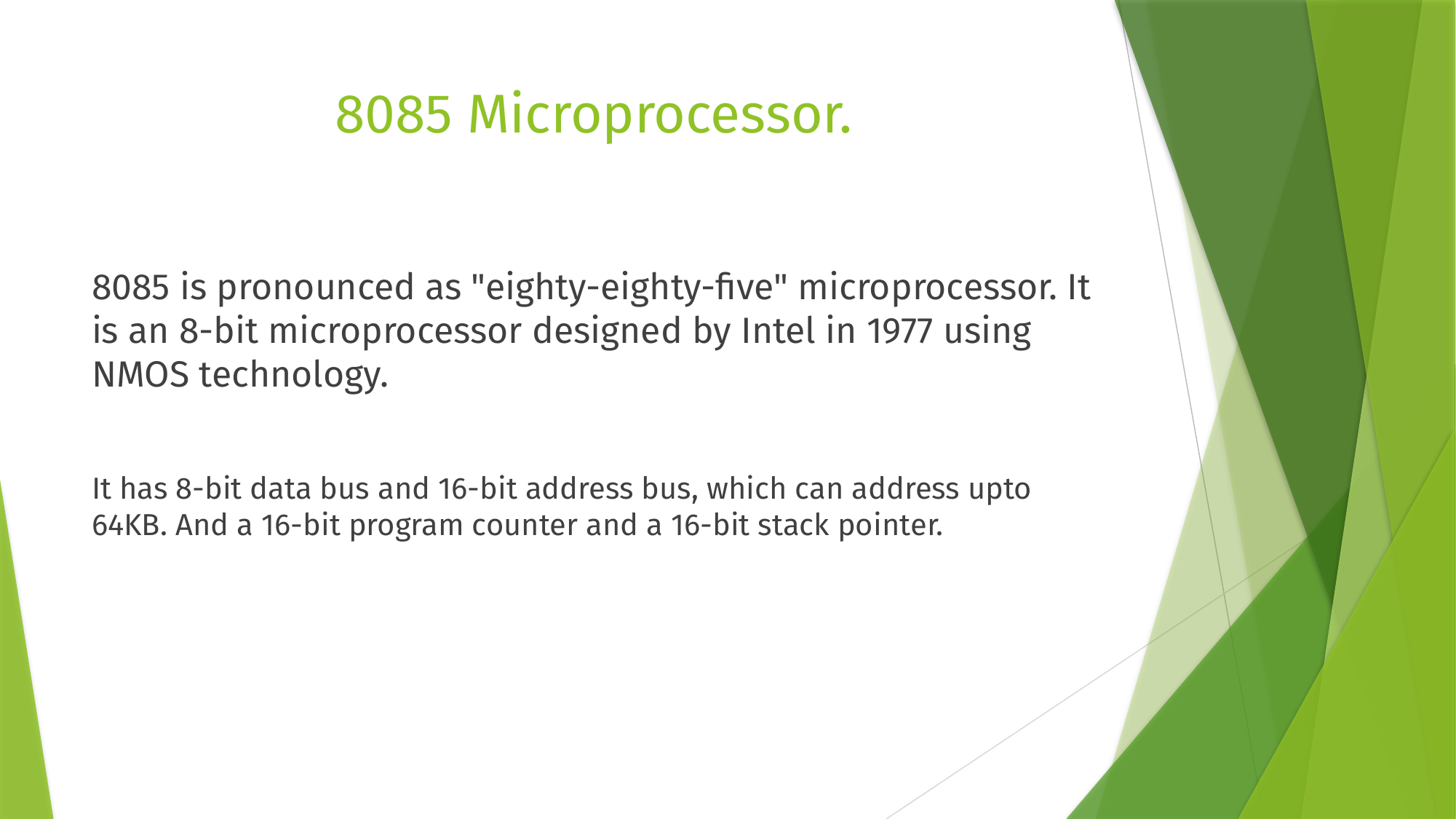

# 8085 Microprocessor.
8085 is pronounced as "eighty-eighty-five" microprocessor. It is an 8-bit microprocessor designed by Intel in 1977 using NMOS technology.

It has 8-bit data bus and 16-bit address bus, which can address upto 64KB. And a 16-bit program counter and a 16-bit stack pointer.